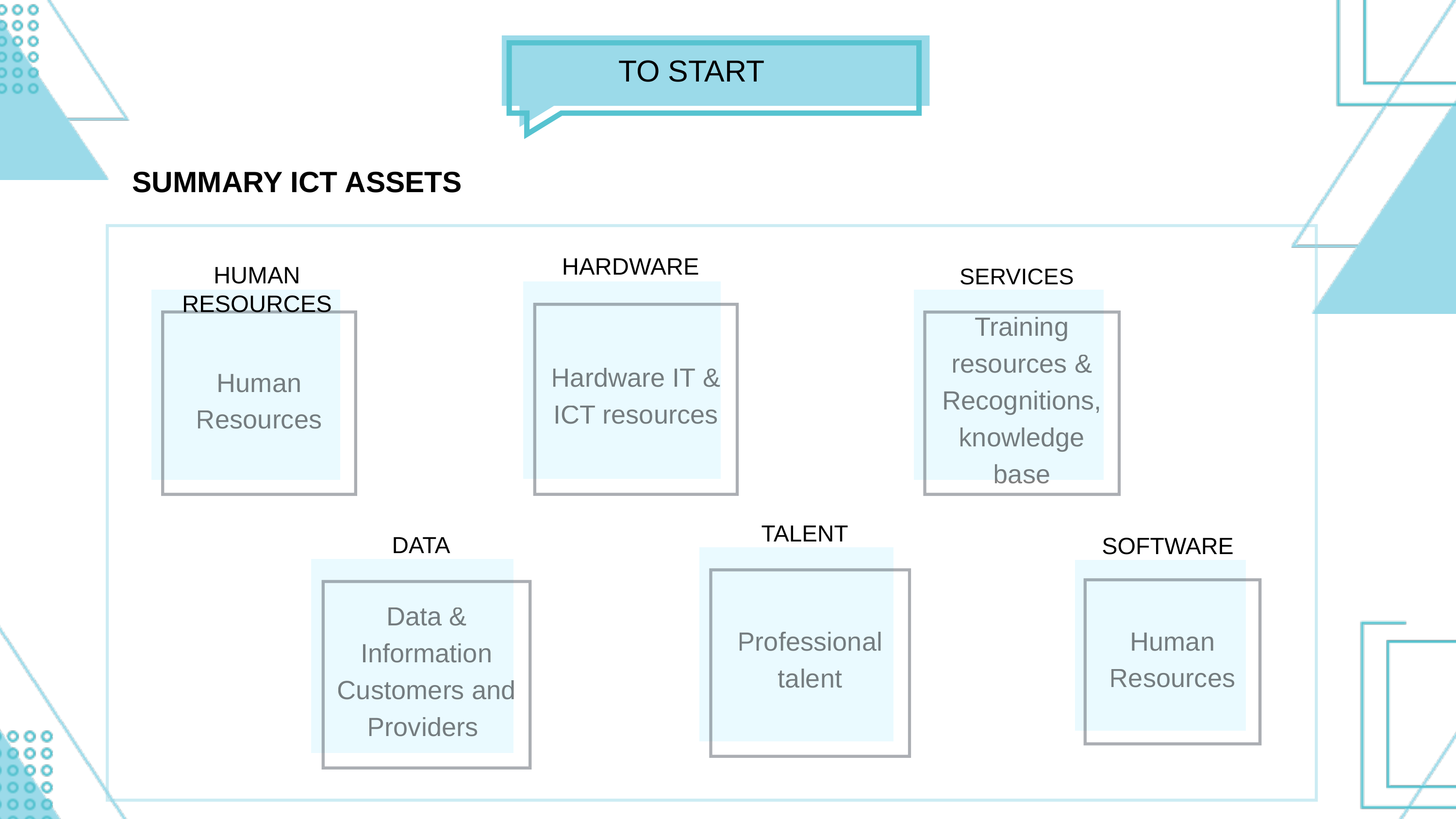

TO START
SUMMARY ICT ASSETS

HARDWARE

Hardware IT & ICT resources
HUMAN RESOURCES

Human Resources
SERVICES

Training resources & Recognitions, knowledge base

TALENT

Professional talent
DATA

Data & Information Customers and Providers
SOFTWARE

Human Resources